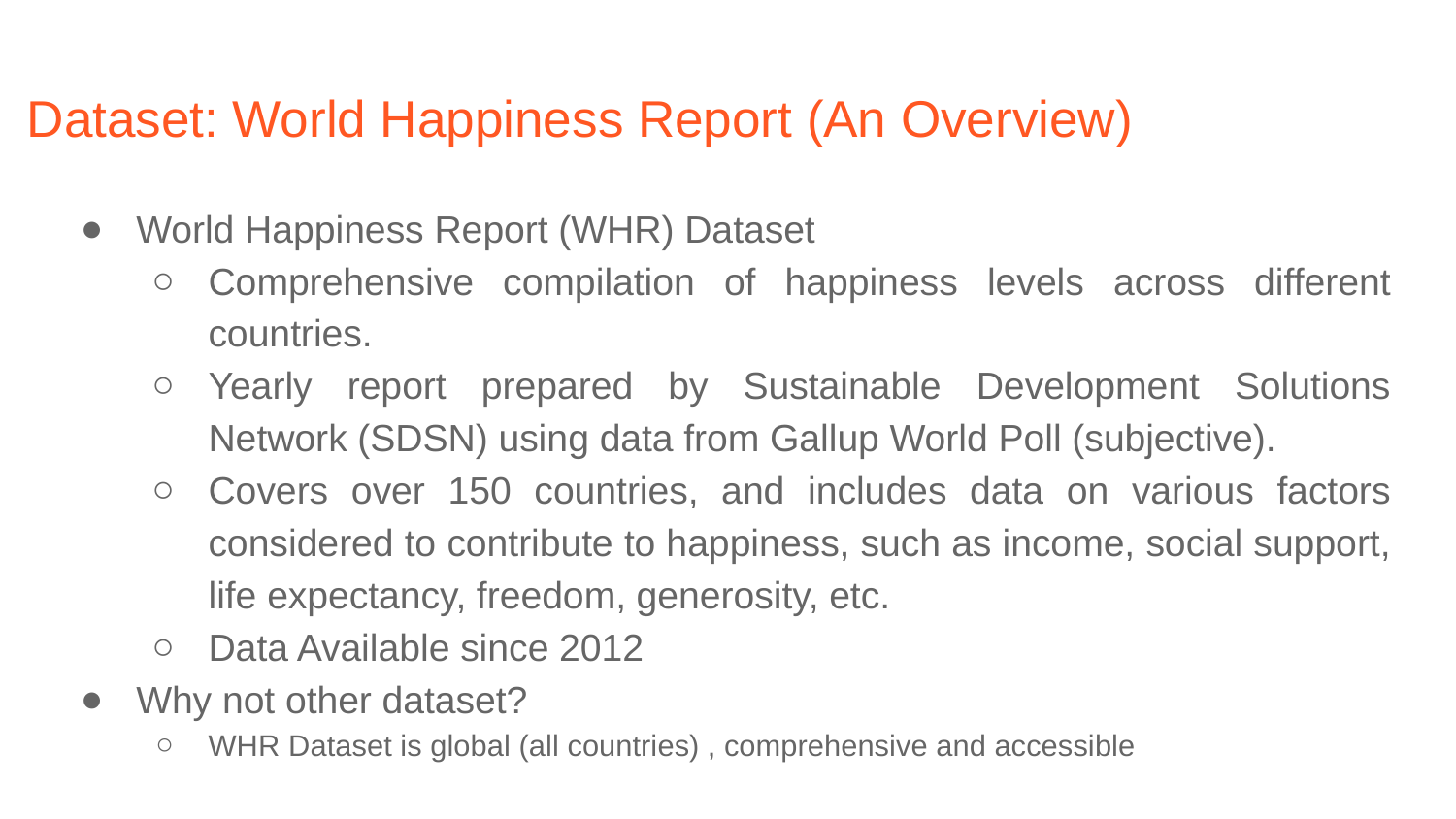

# Dataset: World Happiness Report (An Overview)
World Happiness Report (WHR) Dataset
Comprehensive compilation of happiness levels across different countries.
Yearly report prepared by Sustainable Development Solutions Network (SDSN) using data from Gallup World Poll (subjective).
Covers over 150 countries, and includes data on various factors considered to contribute to happiness, such as income, social support, life expectancy, freedom, generosity, etc.
Data Available since 2012
Why not other dataset?
WHR Dataset is global (all countries) , comprehensive and accessible